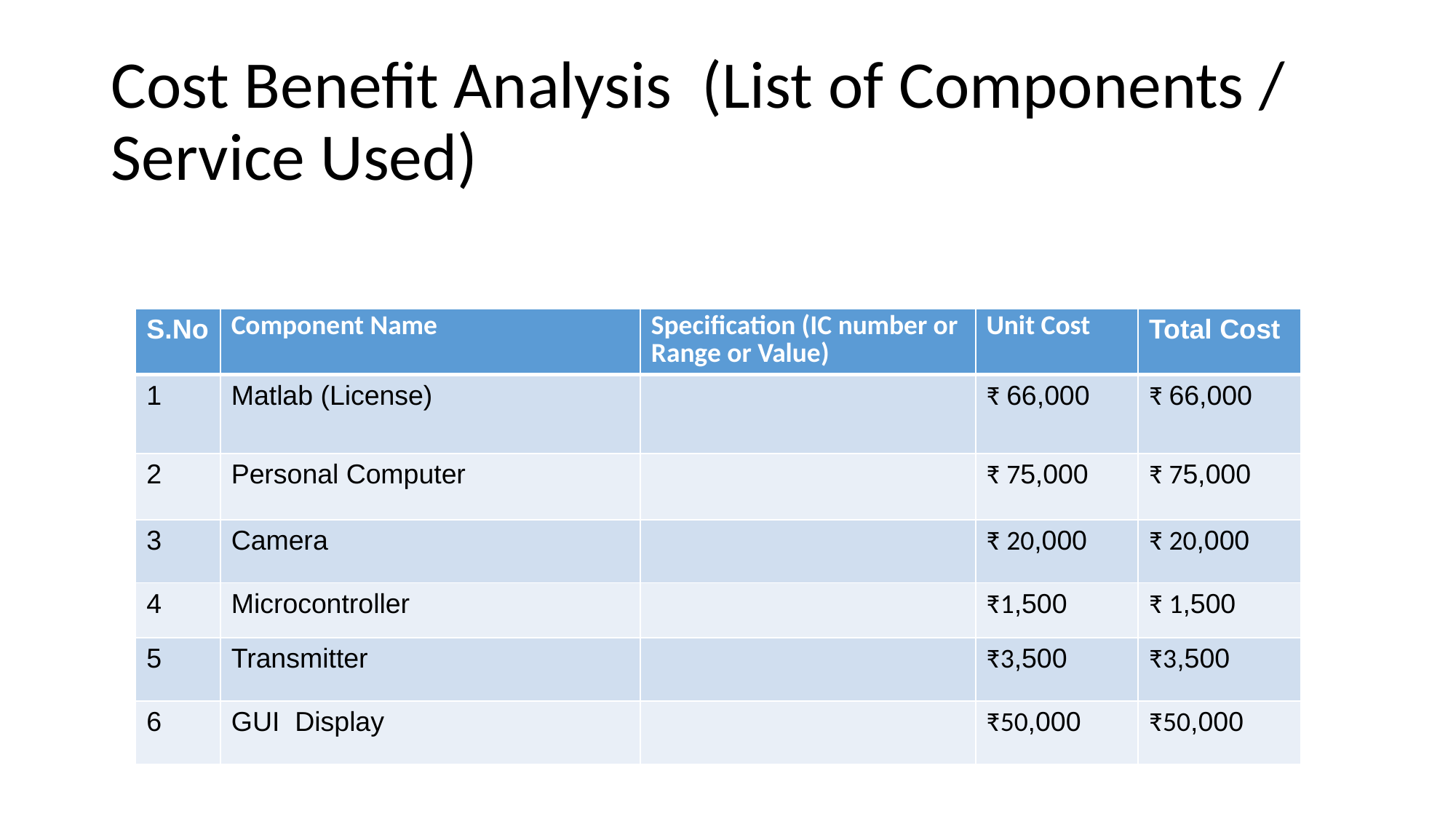

# Cost Benefit Analysis  (List of Components / Service Used)

| S.No | Component Name | Specification (IC number or Range or Value) | Unit Cost | Total Cost |
| --- | --- | --- | --- | --- |
| 1 | Matlab (License) |  | ₹ 66,000 | ₹ 66,000 |
| 2 | Personal Computer |  | ₹ 75,000 | ₹ 75,000 |
| 3 | Camera |  | ₹ 20,000 | ₹ 20,000 |
| 4 | Microcontroller |  | ₹1,500 | ₹ 1,500 |
| 5 | Transmitter |  | ₹3,500 | ₹3,500 |
| 6 | GUI Display |  | ₹50,000 | ₹50,000 |